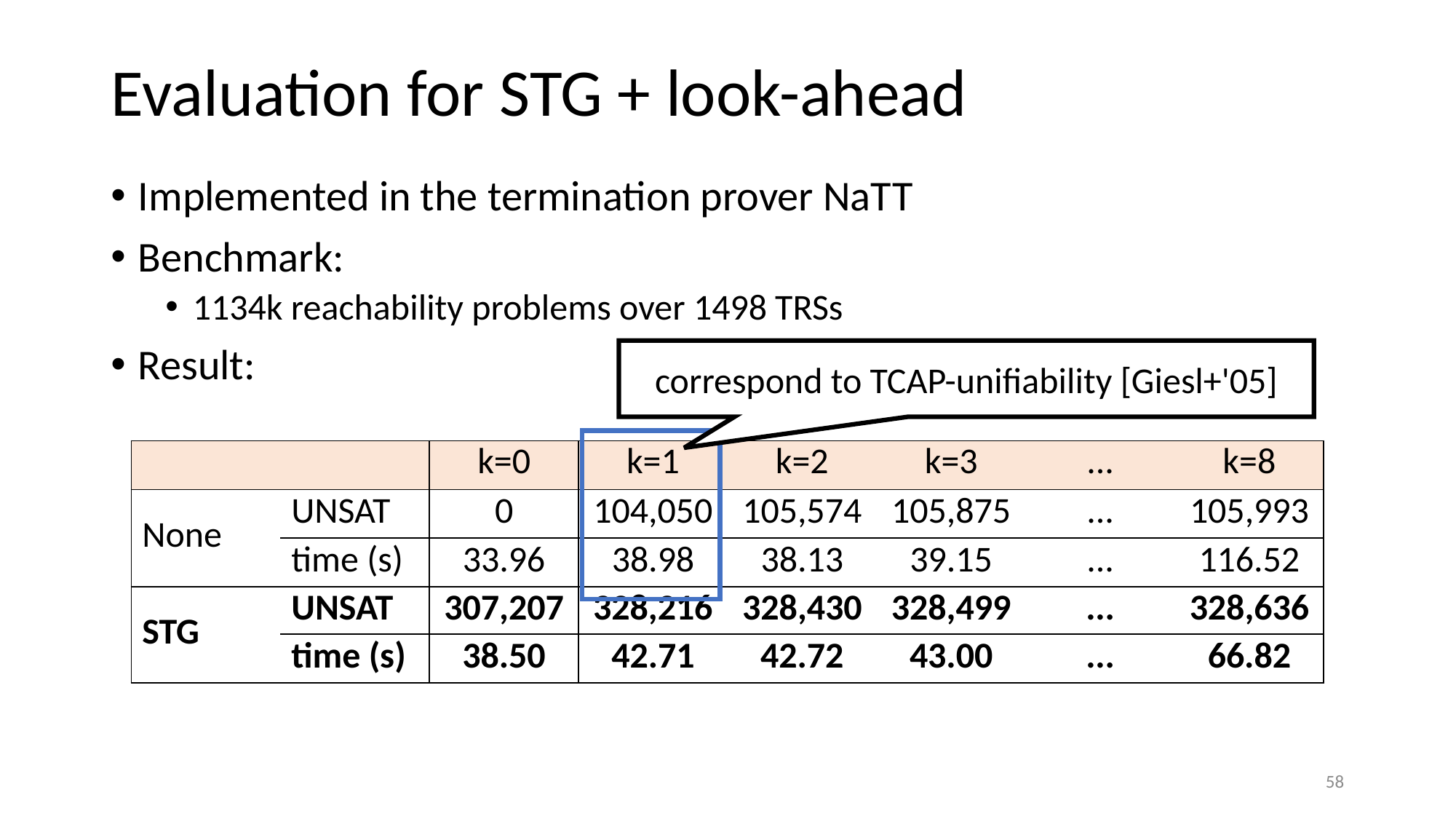

# Evaluation for STG + look-ahead
Implemented in the termination prover NaTT
Benchmark:
1134k reachability problems over 1498 TRSs
Result:
correspond to TCAP-unifiability [Giesl+'05]

|  |  | k=0 | k=1 | k=2 | k=3 | ... | k=8 |
| --- | --- | --- | --- | --- | --- | --- | --- |
| None | UNSAT | 0 | 104,050 | 105,574 | 105,875 | ... | 105,993 |
|  | time (s) | 33.96 | 38.98 | 38.13 | 39.15 | ... | 116.52 |
| STG | UNSAT | 307,207 | 328,216 | 328,430 | 328,499 | ... | 328,636 |
|  | time (s) | 38.50 | 42.71 | 42.72 | 43.00 | ... | 66.82 |
58